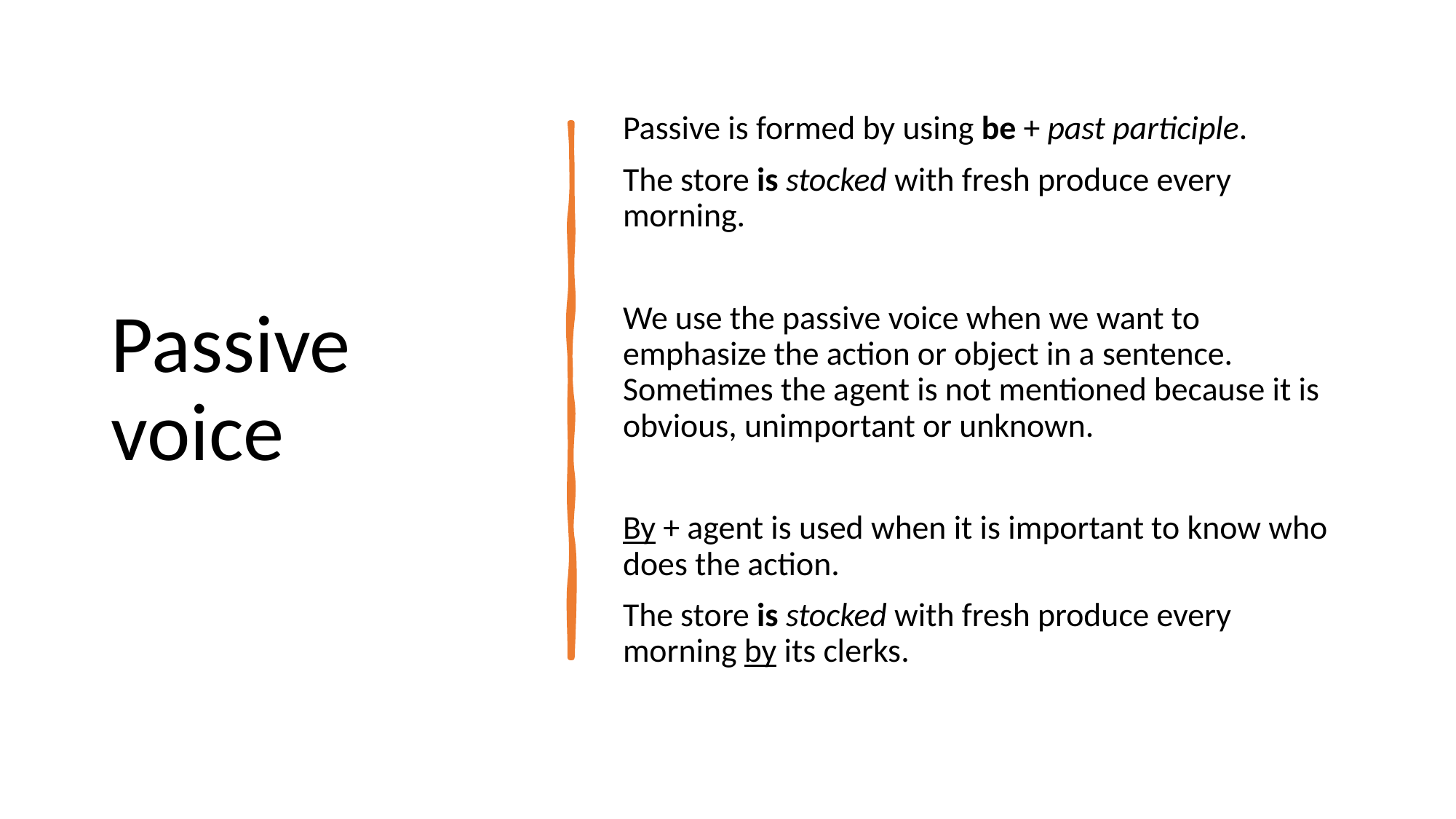

# Passive voice
Passive is formed by using be + past participle.
The store is stocked with fresh produce every morning.

We use the passive voice when we want to emphasize the action or object in a sentence. Sometimes the agent is not mentioned because it is obvious, unimportant or unknown.

By + agent is used when it is important to know who does the action.
The store is stocked with fresh produce every morning by its clerks.